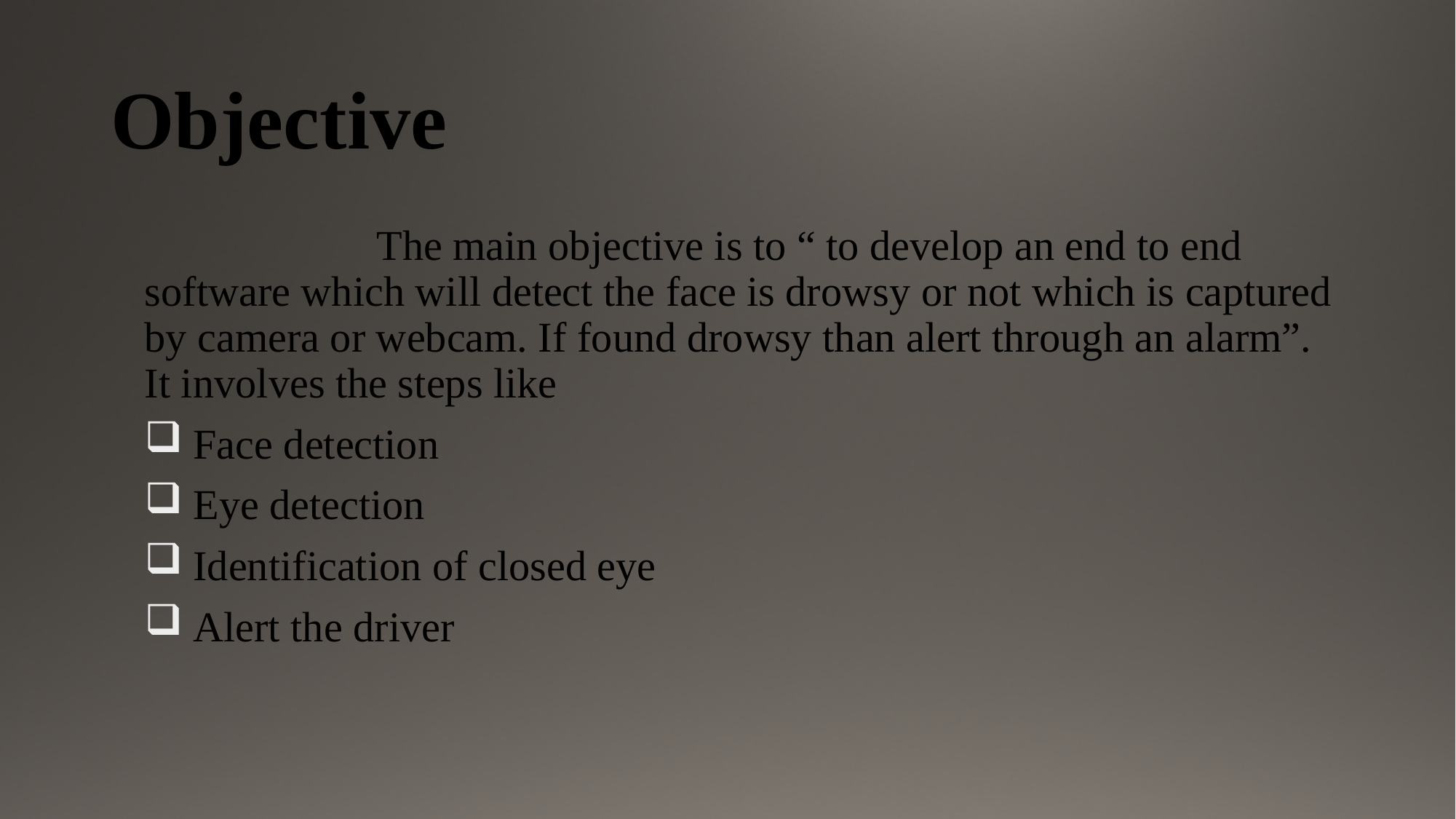

# Objective
                      The main objective is to “ to develop an end to end software which will detect the face is drowsy or not which is captured by camera or webcam. If found drowsy than alert through an alarm”. It involves the steps like
 Face detection
 Eye detection
 Identification of closed eye
 Alert the driver